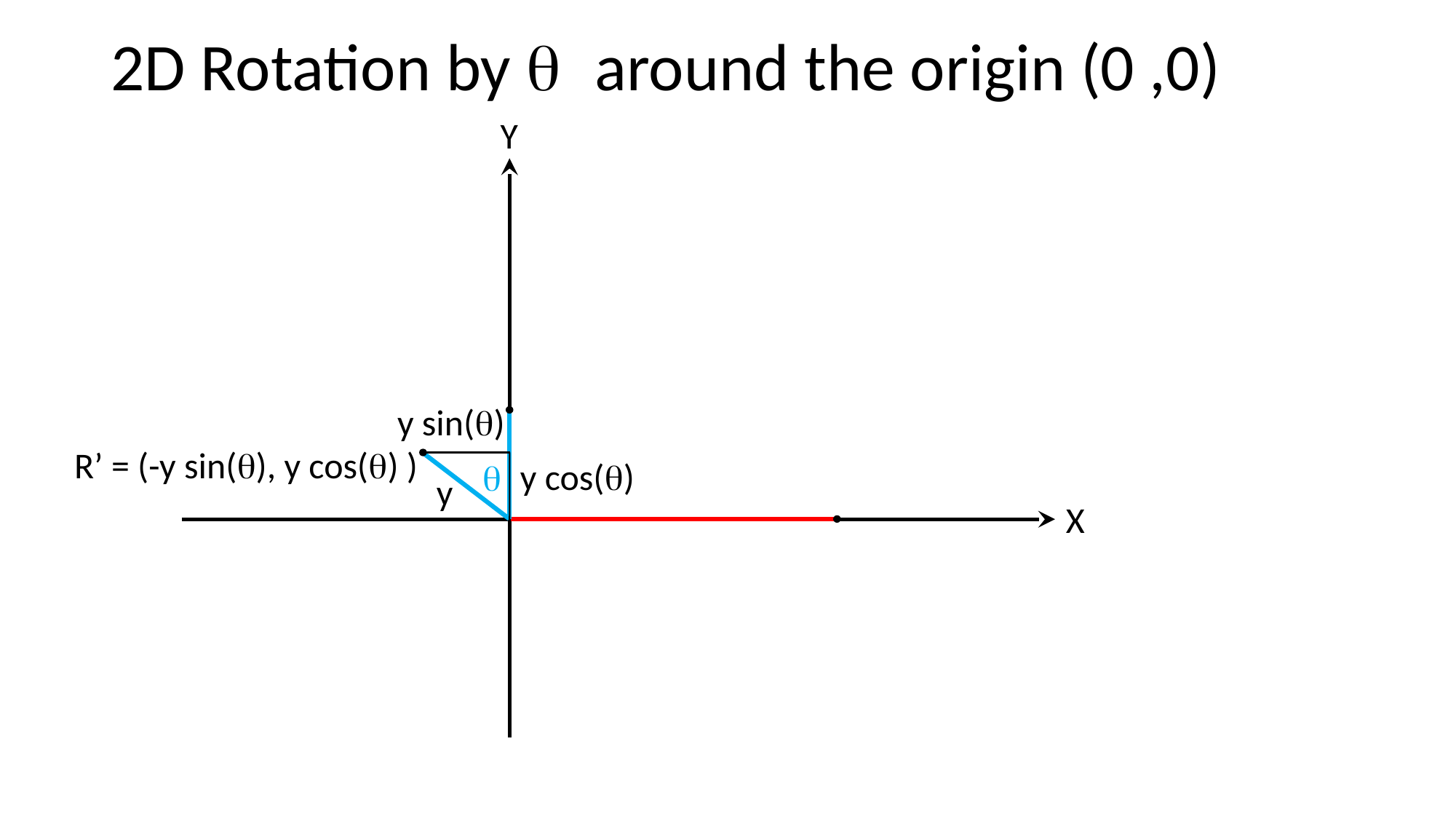

# 2D Rotation by θ around the origin (0 ,0)
Y
y sin(θ)

R’ = (-y sin(θ), y cos(θ) )
y cos(θ)

θ
y
X